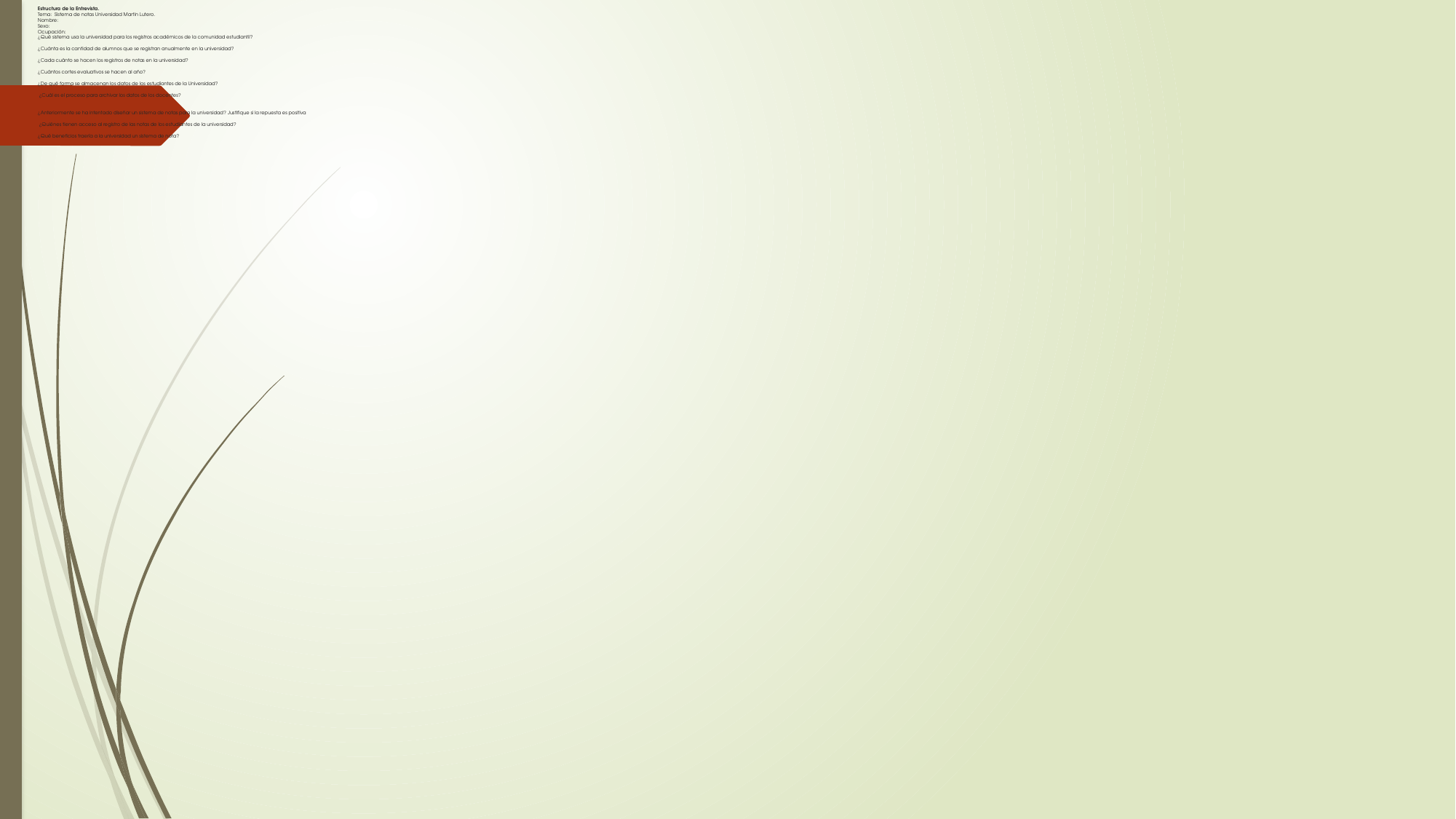

# Estructura de la Entrevista. Tema:  Sistema de notas Universidad Martin Lutero. Nombre: Sexo: Ocupación: ¿Qué sistema usa la universidad para los registros académicos de la comunidad estudiantil?   ¿Cuánta es la cantidad de alumnos que se registran anualmente en la universidad?   ¿Cada cuánto se hacen los registros de notas en la universidad?   ¿Cuántos cortes evaluativos se hacen al año?   ¿De qué forma se almacenan los datos de los estudiantes de la Universidad?    ¿Cuál es el proceso para archivar los datos de los docentes?     ¿Anteriormente se ha intentado diseñar un sistema de notas para la universidad? Justifique si la repuesta es positiva    ¿Quiénes tienen acceso al registro de las notas de los estudiantes de la universidad? ¿Qué beneficios traería a la universidad un sistema de nota?